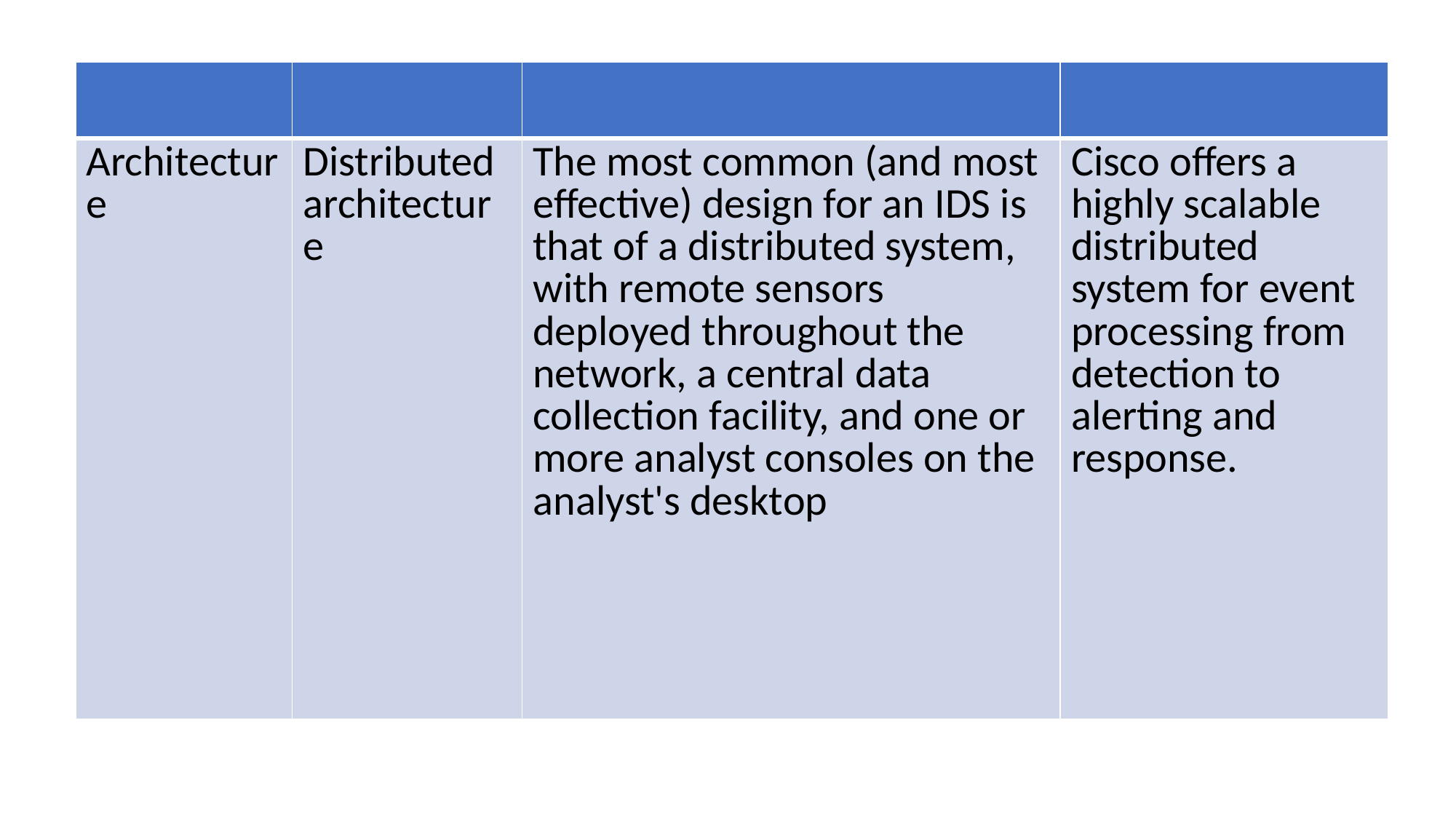

#
|  |  |  |  |
| --- | --- | --- | --- |
| Architecture | Distributed architecture | The most common (and most effective) design for an IDS is that of a distributed system, with remote sensors deployed throughout the network, a central data collection facility, and one or more analyst consoles on the analyst's desktop | Cisco offers a highly scalable distributed system for event processing from detection to alerting and response. |